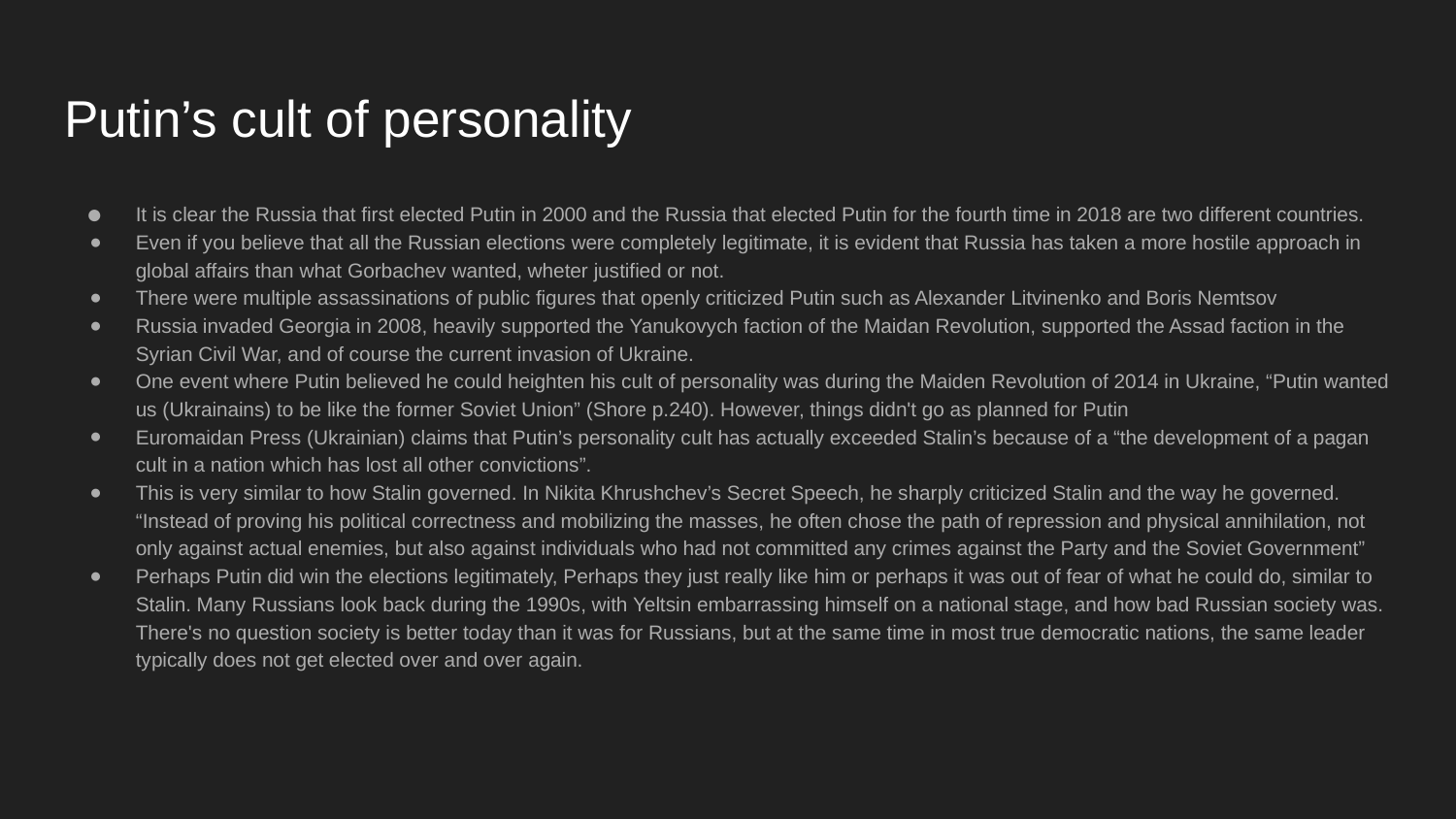

# Putin’s cult of personality
It is clear the Russia that first elected Putin in 2000 and the Russia that elected Putin for the fourth time in 2018 are two different countries.
Even if you believe that all the Russian elections were completely legitimate, it is evident that Russia has taken a more hostile approach in global affairs than what Gorbachev wanted, wheter justified or not.
There were multiple assassinations of public figures that openly criticized Putin such as Alexander Litvinenko and Boris Nemtsov
Russia invaded Georgia in 2008, heavily supported the Yanukovych faction of the Maidan Revolution, supported the Assad faction in the Syrian Civil War, and of course the current invasion of Ukraine.
One event where Putin believed he could heighten his cult of personality was during the Maiden Revolution of 2014 in Ukraine, “Putin wanted us (Ukrainains) to be like the former Soviet Union” (Shore p.240). However, things didn't go as planned for Putin
Euromaidan Press (Ukrainian) claims that Putin’s personality cult has actually exceeded Stalin’s because of a “the development of a pagan cult in a nation which has lost all other convictions”.
This is very similar to how Stalin governed. In Nikita Khrushchev’s Secret Speech, he sharply criticized Stalin and the way he governed. “Instead of proving his political correctness and mobilizing the masses, he often chose the path of repression and physical annihilation, not only against actual enemies, but also against individuals who had not committed any crimes against the Party and the Soviet Government”
Perhaps Putin did win the elections legitimately, Perhaps they just really like him or perhaps it was out of fear of what he could do, similar to Stalin. Many Russians look back during the 1990s, with Yeltsin embarrassing himself on a national stage, and how bad Russian society was. There's no question society is better today than it was for Russians, but at the same time in most true democratic nations, the same leader typically does not get elected over and over again.